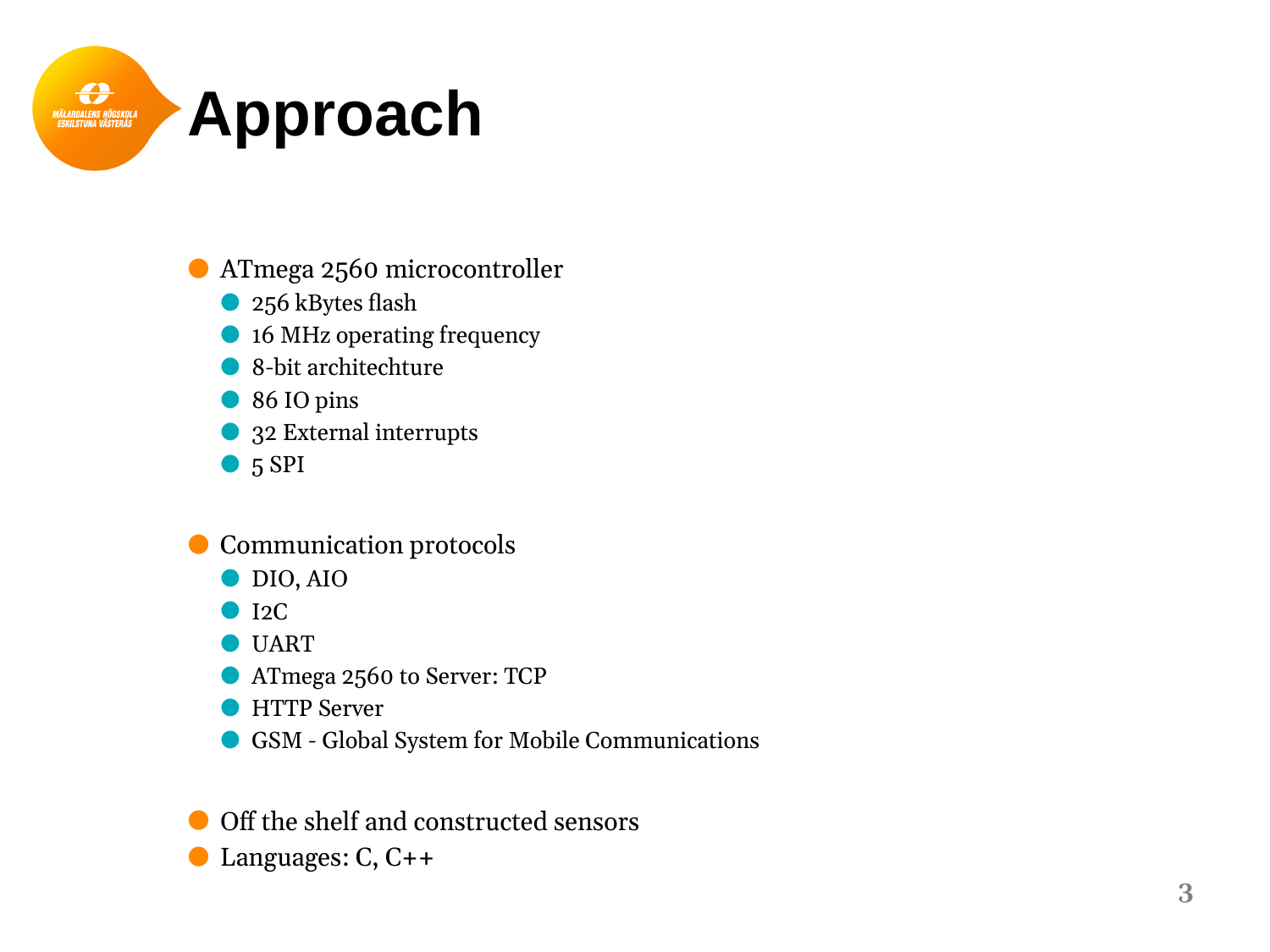

# Approach
ATmega 2560 microcontroller
256 kBytes flash
16 MHz operating frequency
8-bit architechture
86 IO pins
32 External interrupts
5 SPI

Communication protocols
DIO, AIO
I2C
UART
ATmega 2560 to Server: TCP
HTTP Server
GSM - Global System for Mobile Communications

Off the shelf and constructed sensors
Languages: C, C++
3